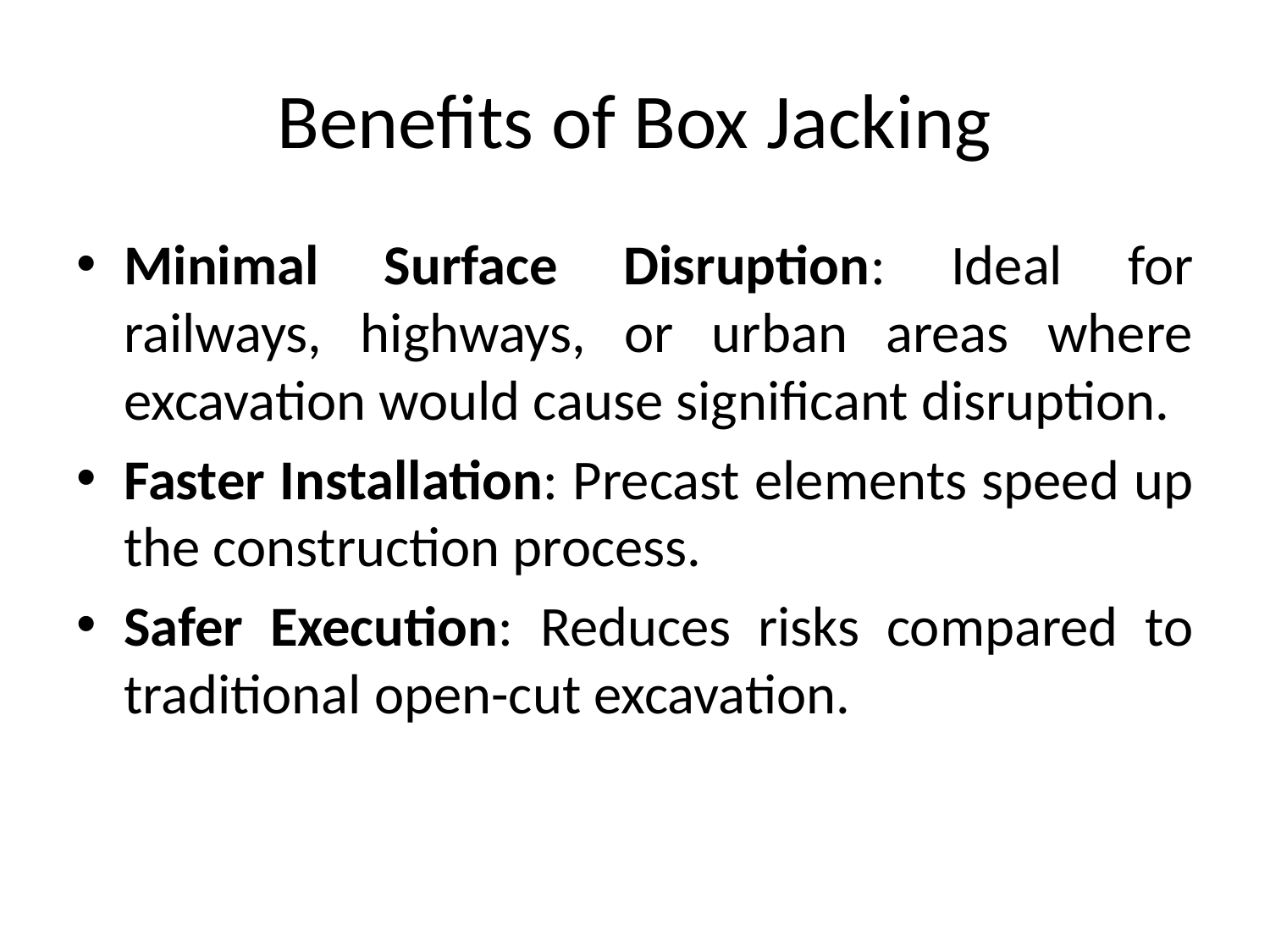

# Benefits of Box Jacking
Minimal Surface Disruption: Ideal for railways, highways, or urban areas where excavation would cause significant disruption.
Faster Installation: Precast elements speed up the construction process.
Safer Execution: Reduces risks compared to traditional open-cut excavation.